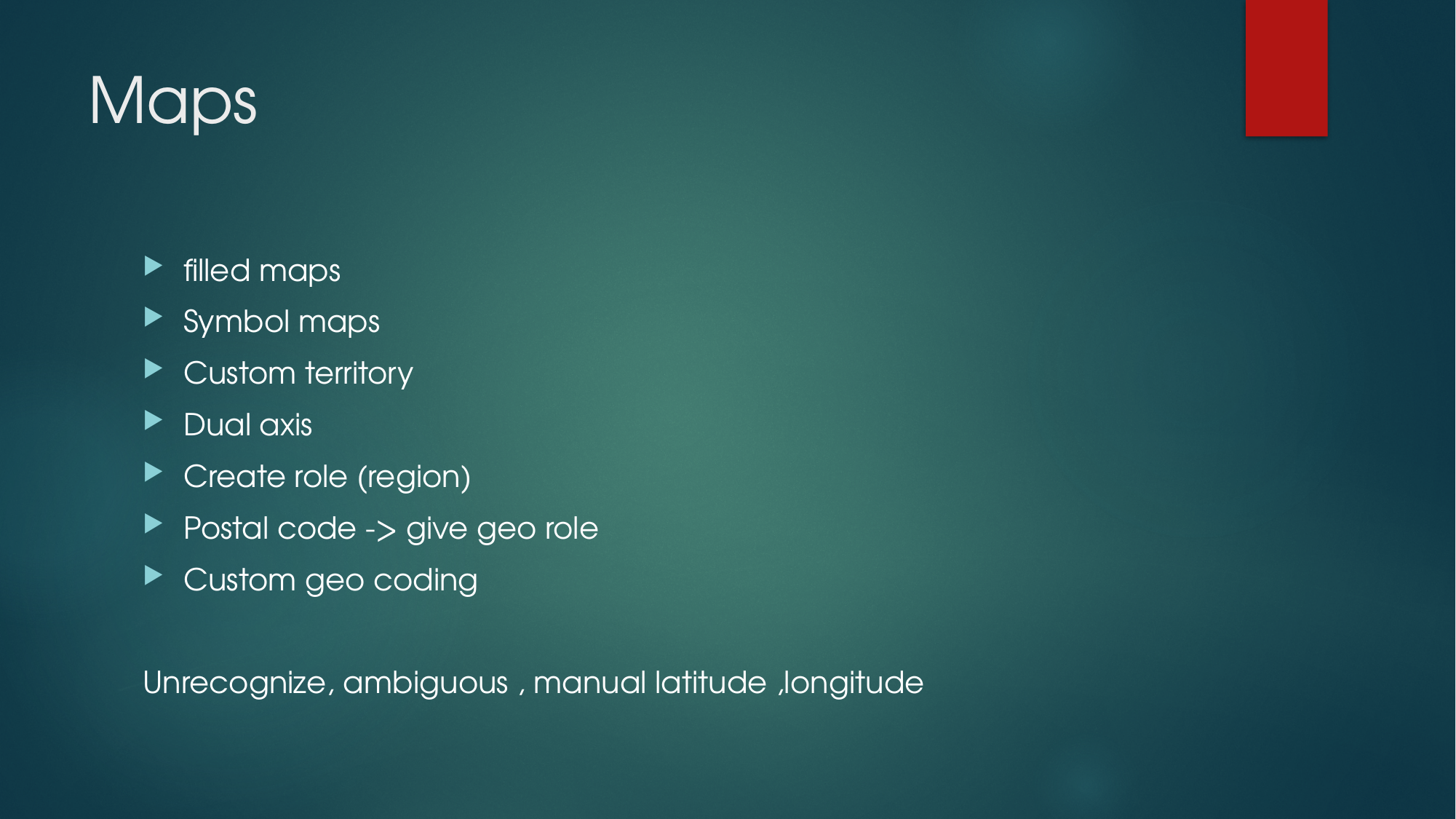

# Maps
filled maps
Symbol maps
Custom territory
Dual axis
Create role (region)
Postal code -> give geo role
Custom geo coding

Unrecognize, ambiguous , manual latitude ,longitude